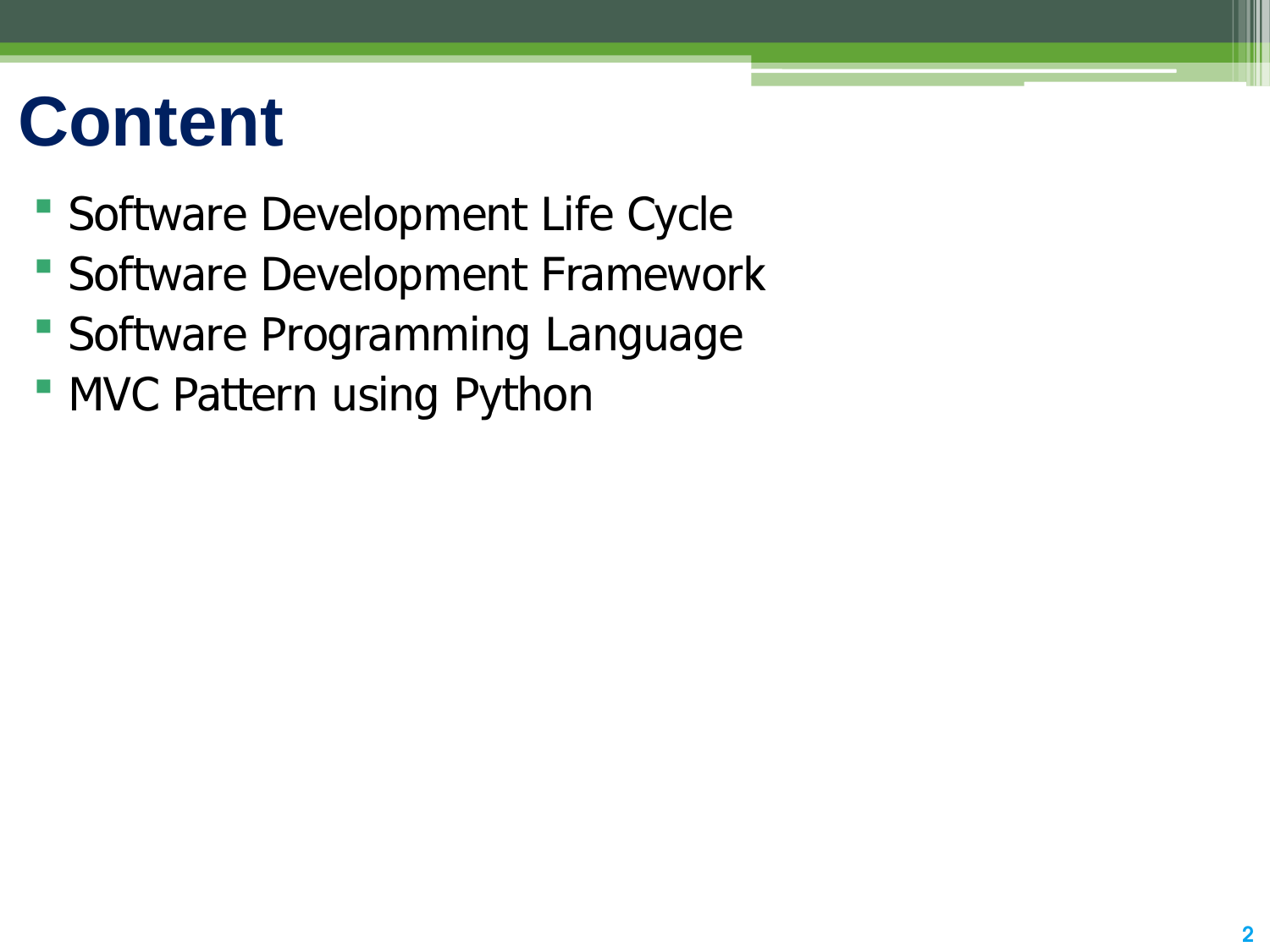

# Content
Software Development Life Cycle
Software Development Framework
Software Programming Language
MVC Pattern using Python